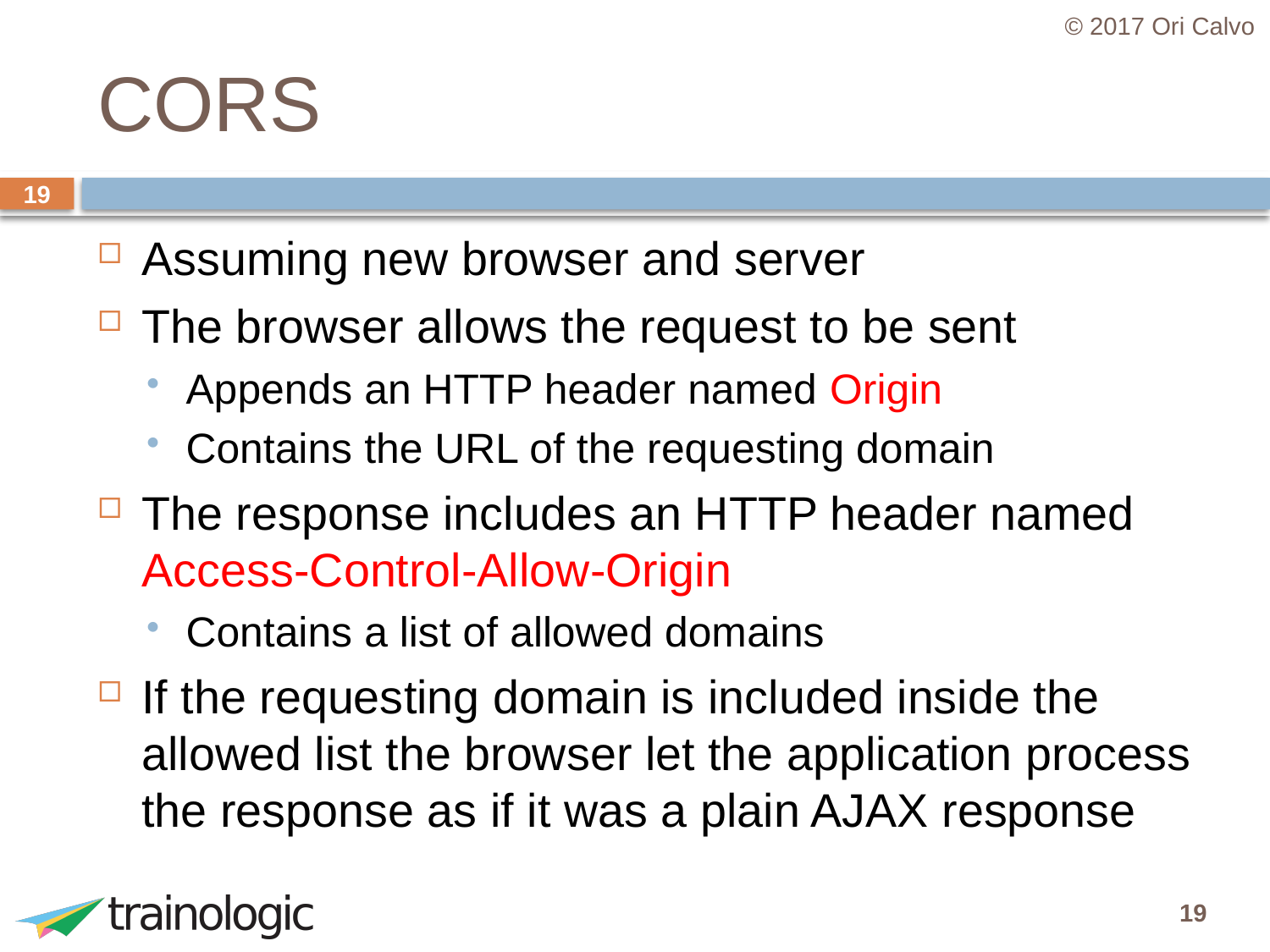

© 2017 Ori Calvo
# CORS
19
Assuming new browser and server
The browser allows the request to be sent
Appends an HTTP header named Origin
Contains the URL of the requesting domain
The response includes an HTTP header named Access-Control-Allow-Origin
Contains a list of allowed domains
If the requesting domain is included inside the allowed list the browser let the application process the response as if it was a plain AJAX response